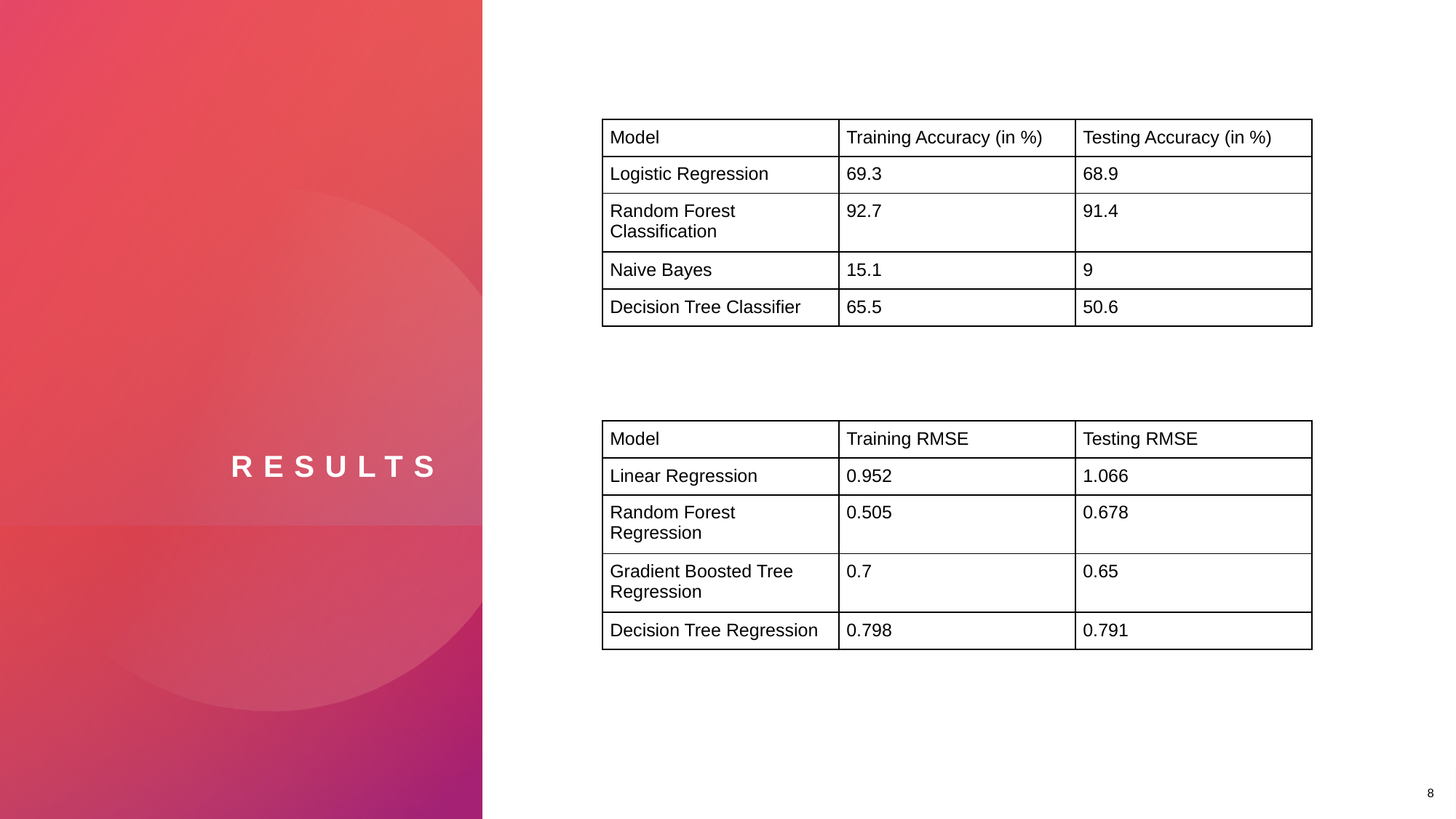

| Model | Training Accuracy (in %) | Testing Accuracy (in %) |
| --- | --- | --- |
| Logistic Regression | 69.3 | 68.9 |
| Random Forest Classification | 92.7 | 91.4 |
| Naive Bayes | 15.1 | 9 |
| Decision Tree Classifier | 65.5 | 50.6 |
# results

| Model | Training RMSE | Testing RMSE |
| --- | --- | --- |
| Linear Regression | 0.952 | 1.066 |
| Random Forest Regression | 0.505 | 0.678 |
| Gradient Boosted Tree Regression | 0.7 | 0.65 |
| Decision Tree Regression | 0.798 | 0.791 |

8